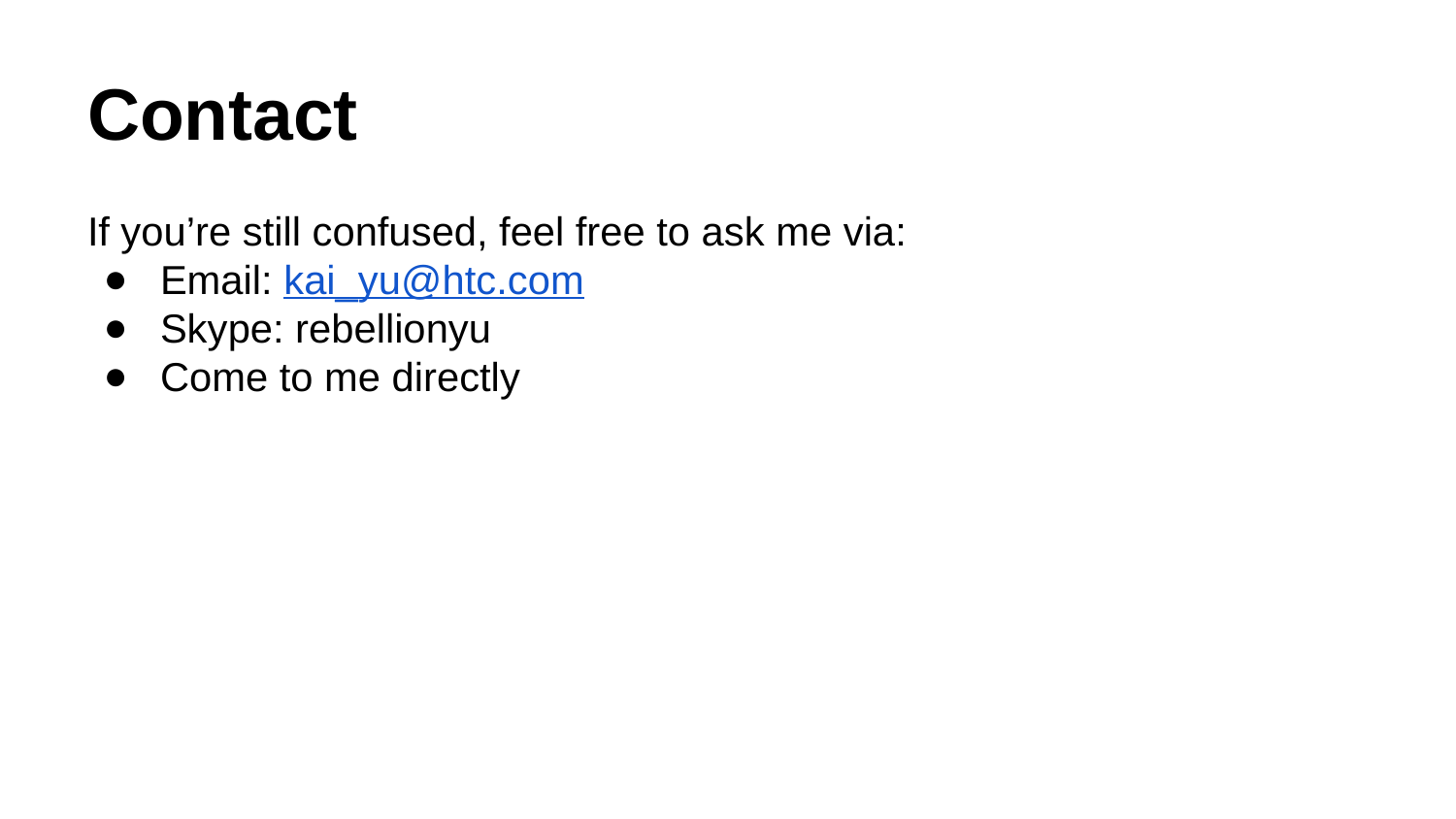

# Contact
If you’re still confused, feel free to ask me via:
Email: kai_yu@htc.com
Skype: rebellionyu
Come to me directly